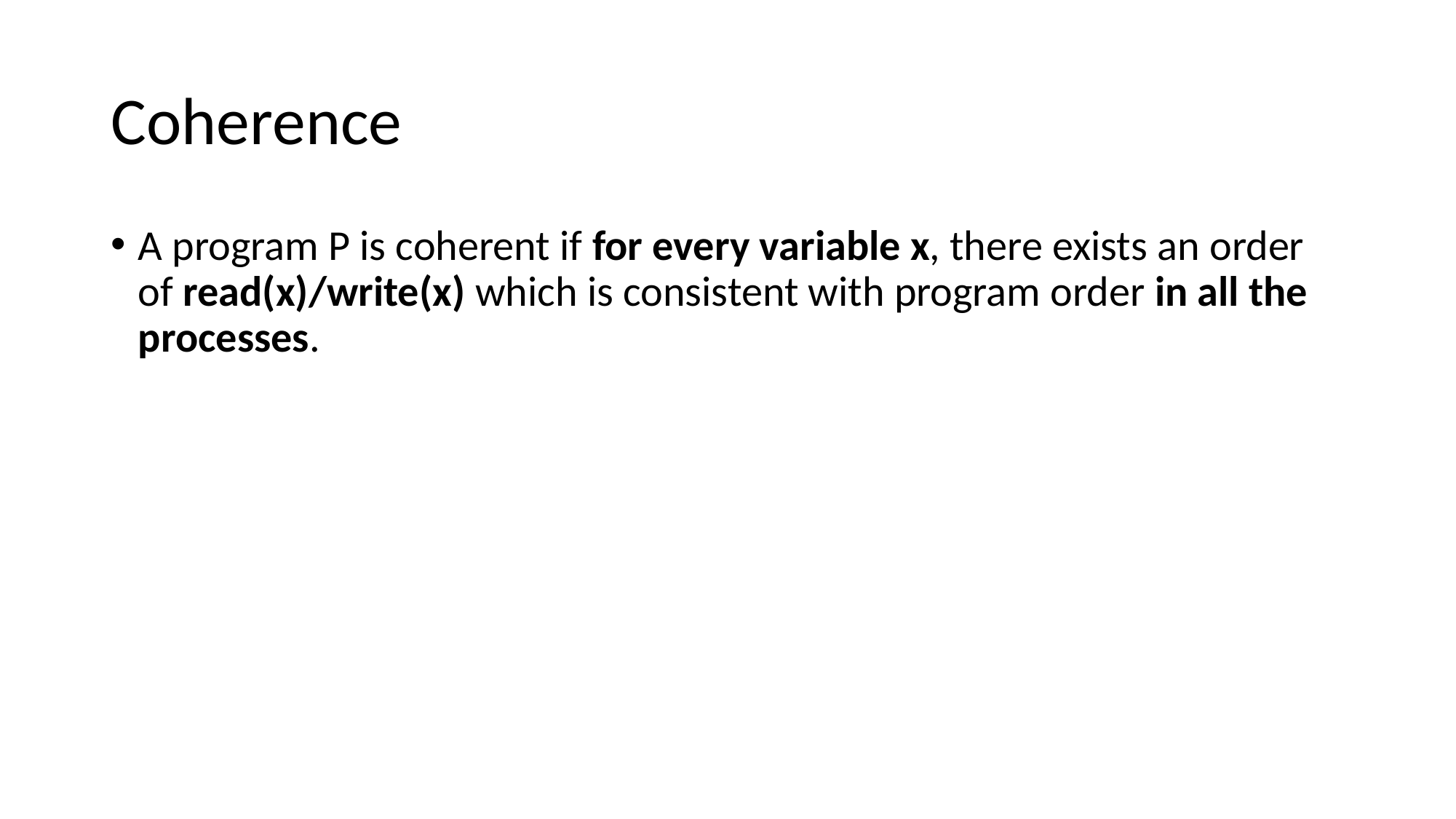

# Coherence
A program P is coherent if for every variable x, there exists an order of read(x)/write(x) which is consistent with program order in all the processes.